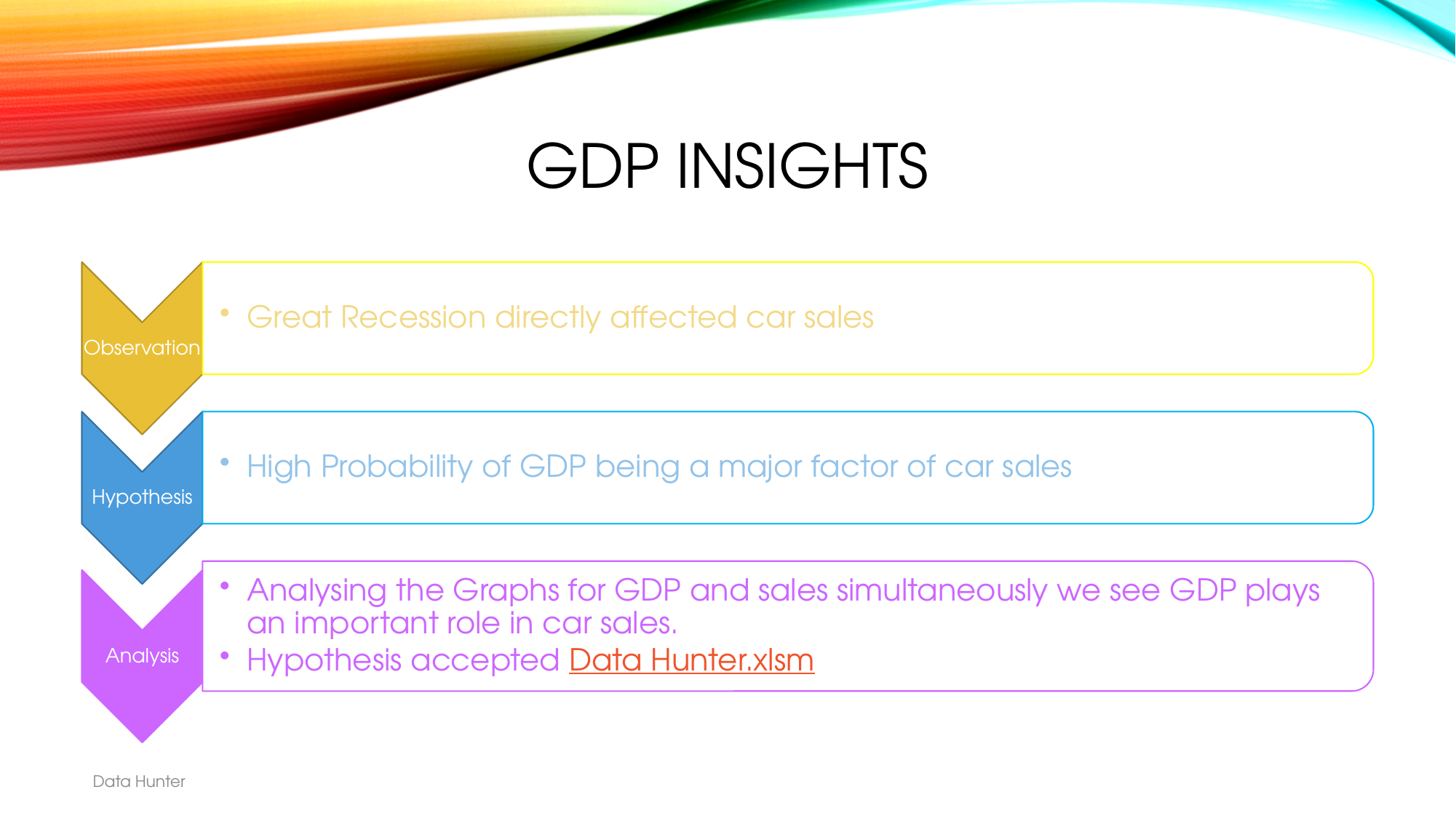

# GDP Insights
Observation
Great Recession directly affected car sales
Hypothesis
High Probability of GDP being a major factor of car sales
Analysis
Analysing the Graphs for GDP and sales simultaneously we see GDP plays an important role in car sales.
Hypothesis accepted Data Hunter.xlsm
Data Hunter